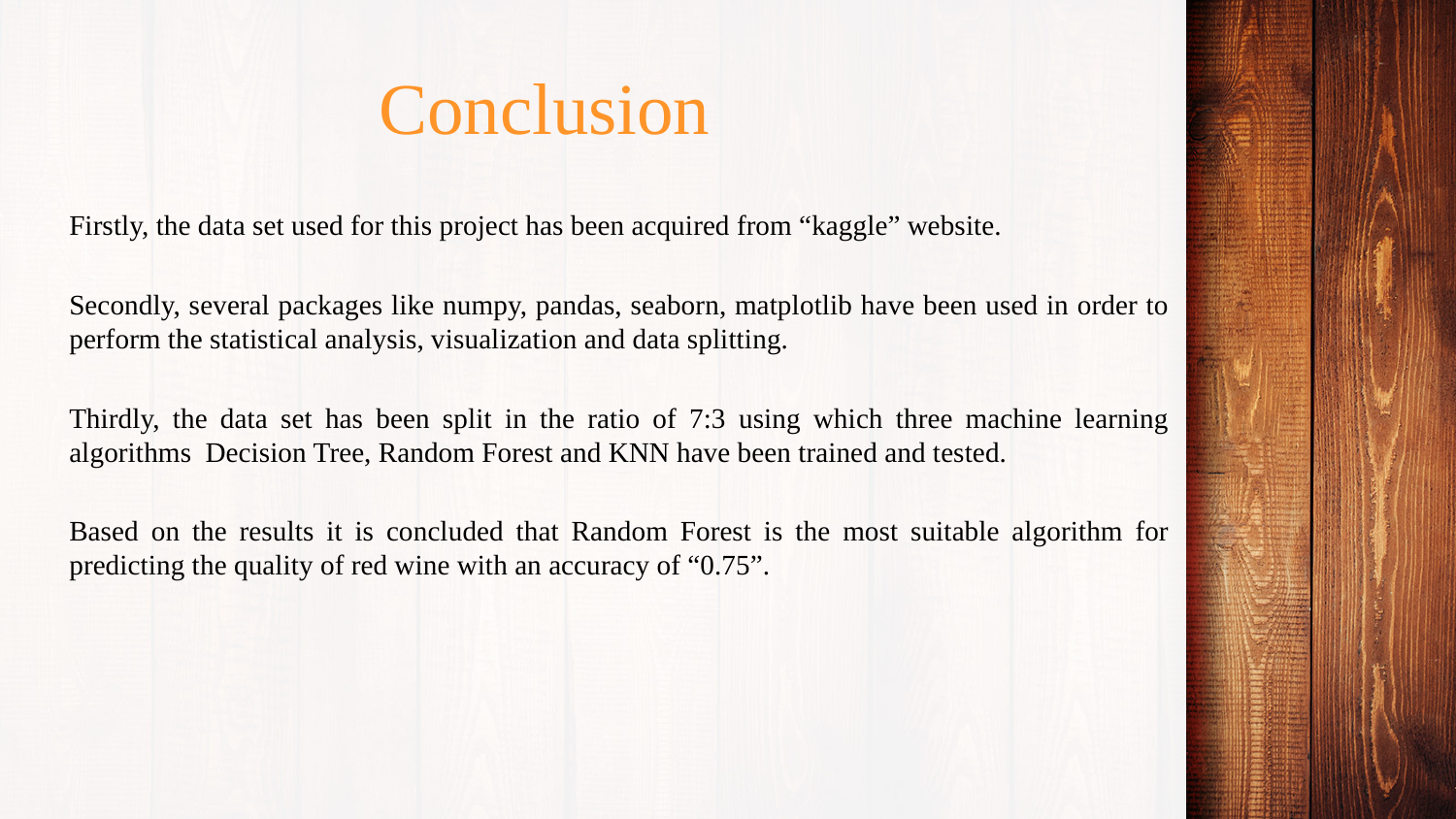

# Conclusion

	Firstly, the data set used for this project has been acquired from “kaggle” website.

	Secondly, several packages like numpy, pandas, seaborn, matplotlib have been used in order to perform the statistical analysis, visualization and data splitting.

	Thirdly, the data set has been split in the ratio of 7:3 using which three machine learning algorithms  Decision Tree, Random Forest and KNN have been trained and tested.

	Based on the results it is concluded that Random Forest is the most suitable algorithm for predicting the quality of red wine with an accuracy of “0.75”.